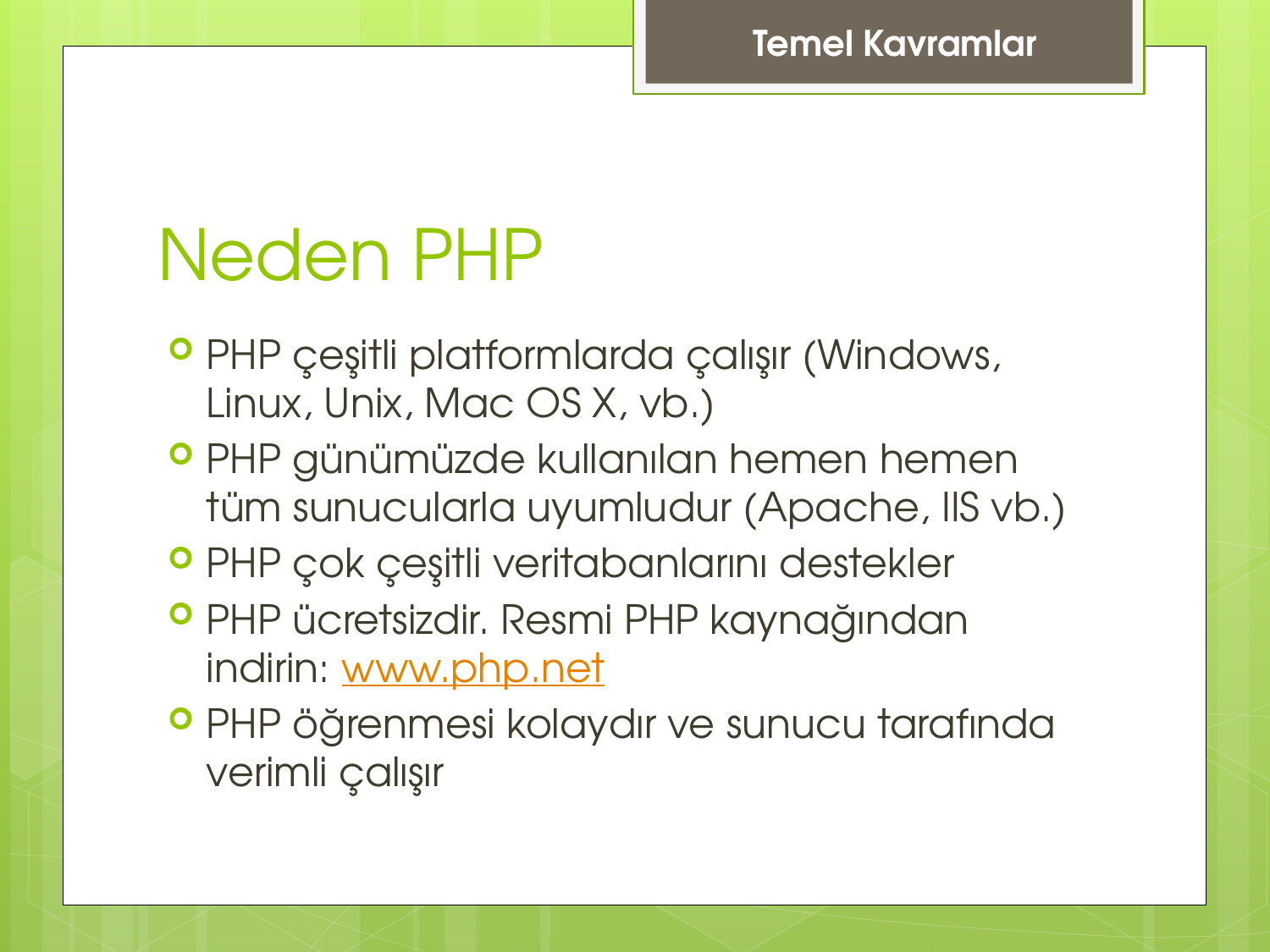

Temel Kavramlar
# Neden PHP
PHP çeşitli platformlarda çalışır (Windows, Linux, Unix, Mac OS X, vb.)
PHP günümüzde kullanılan hemen hemen tüm sunucularla uyumludur (Apache, IIS vb.)
PHP çok çeşitli veritabanlarını destekler
PHP ücretsizdir. Resmi PHP kaynağından indirin: www.php.net
PHP öğrenmesi kolaydır ve sunucu tarafında verimli çalışır